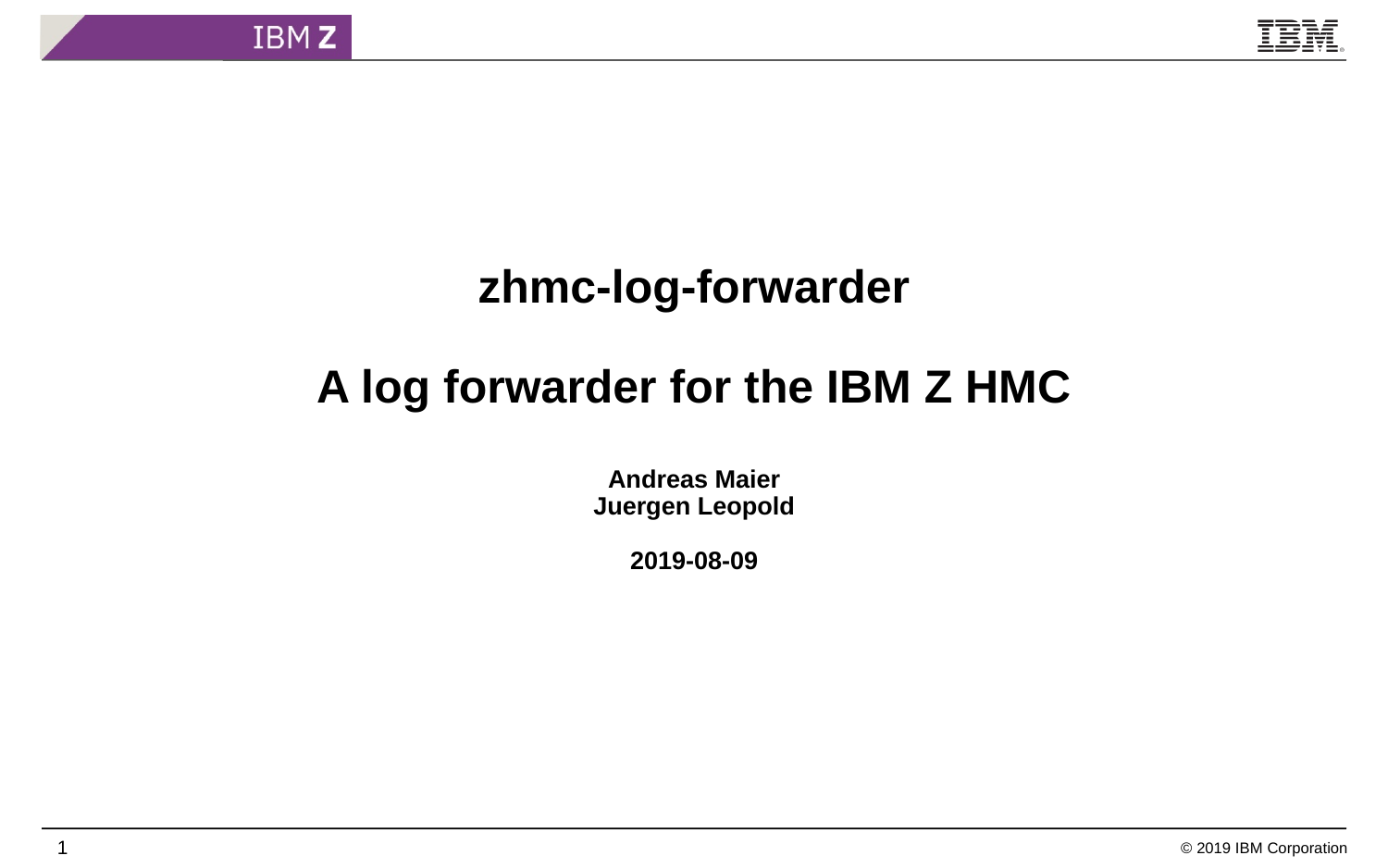

# zhmc-log-forwarder A log forwarder for the IBM Z HMC Andreas Maier Juergen Leopold 2019-08-09